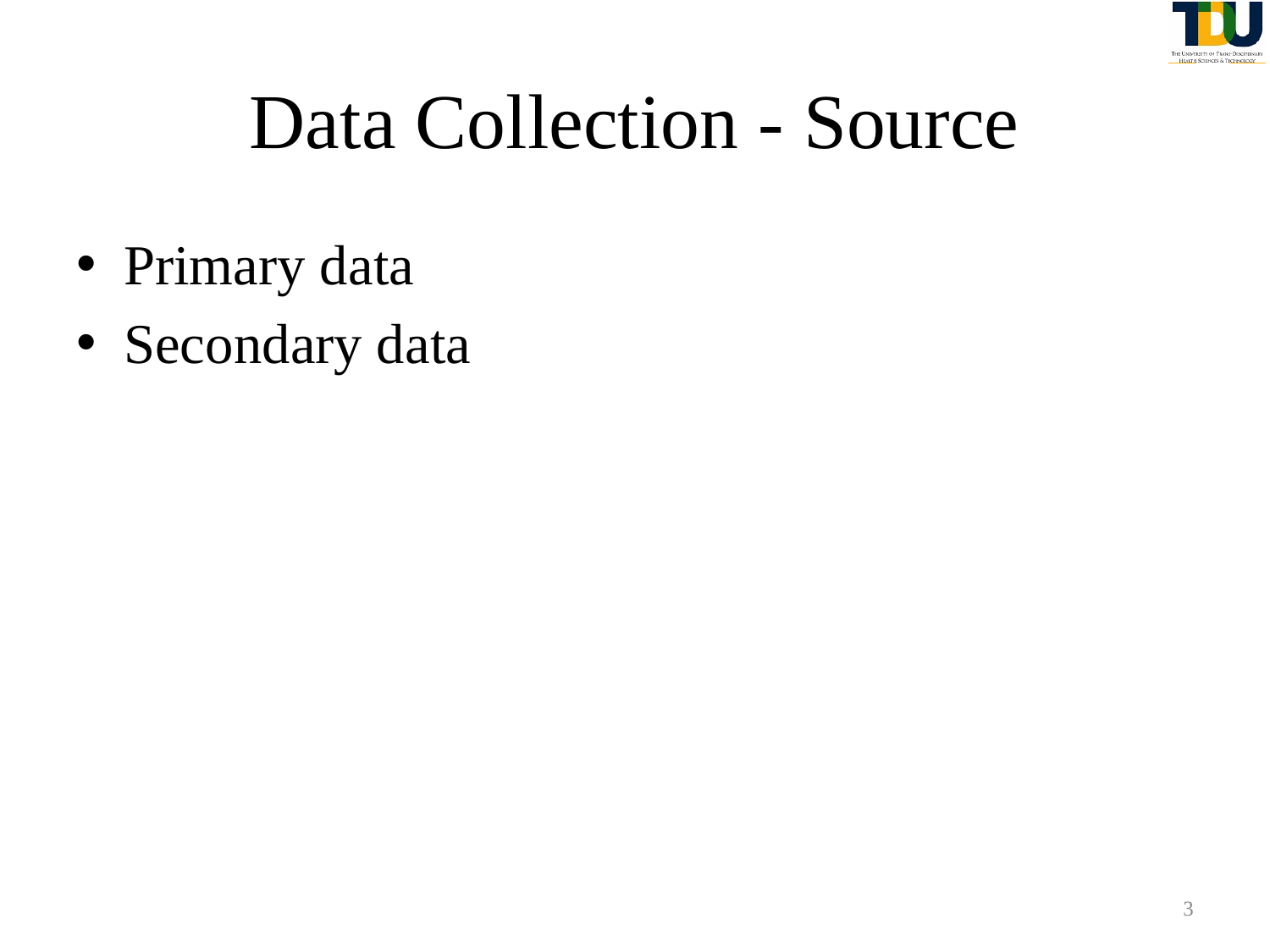

# Data Collection - Source
Primary data
Secondary data

3